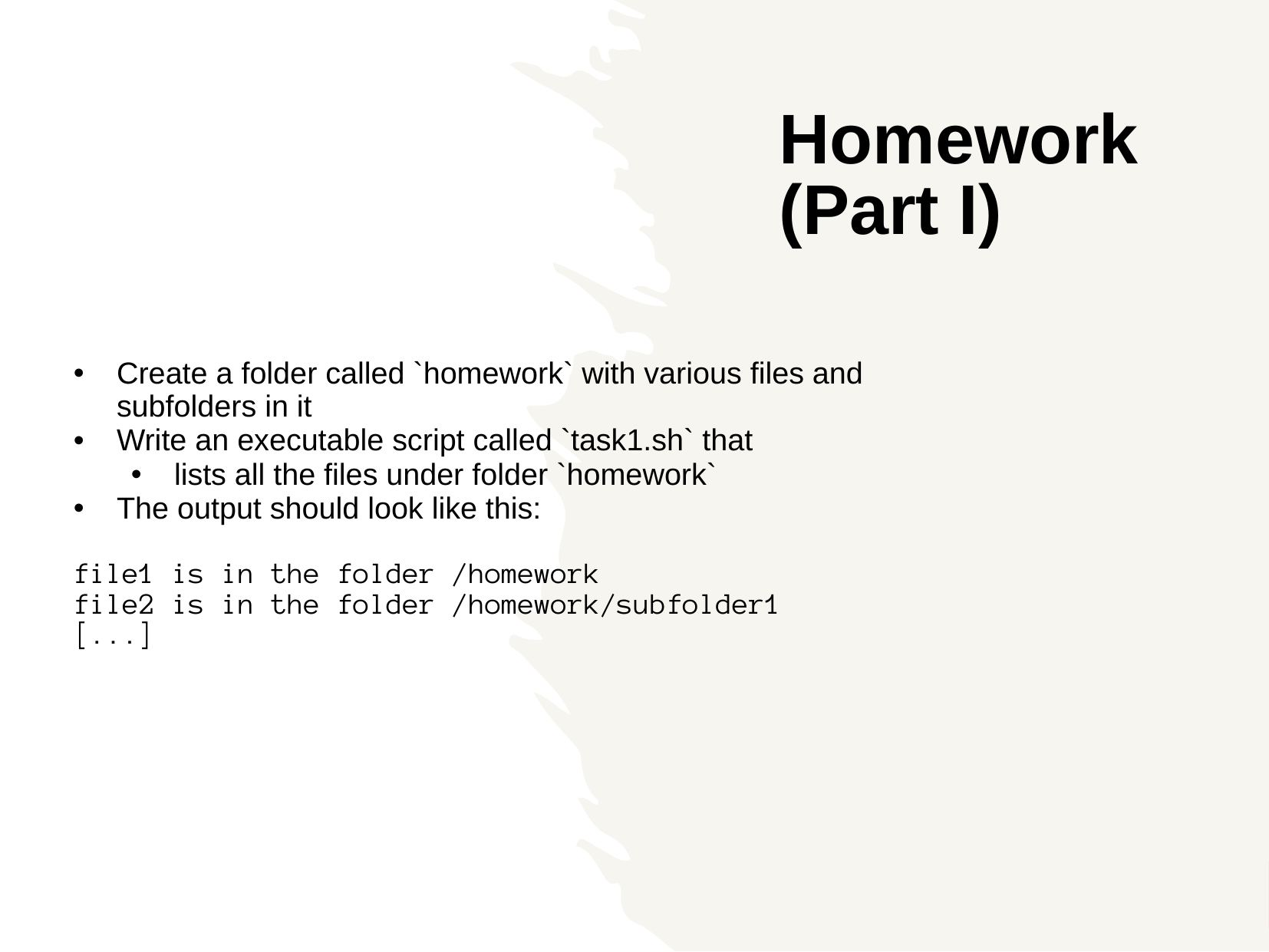

Homework (Part I)
Create a folder called `homework` with various files and subfolders in it
Write an executable script called `task1.sh` that
lists all the files under folder `homework`
The output should look like this:

file1 is in the folder /homework
file2 is in the folder /homework/subfolder1
[...]